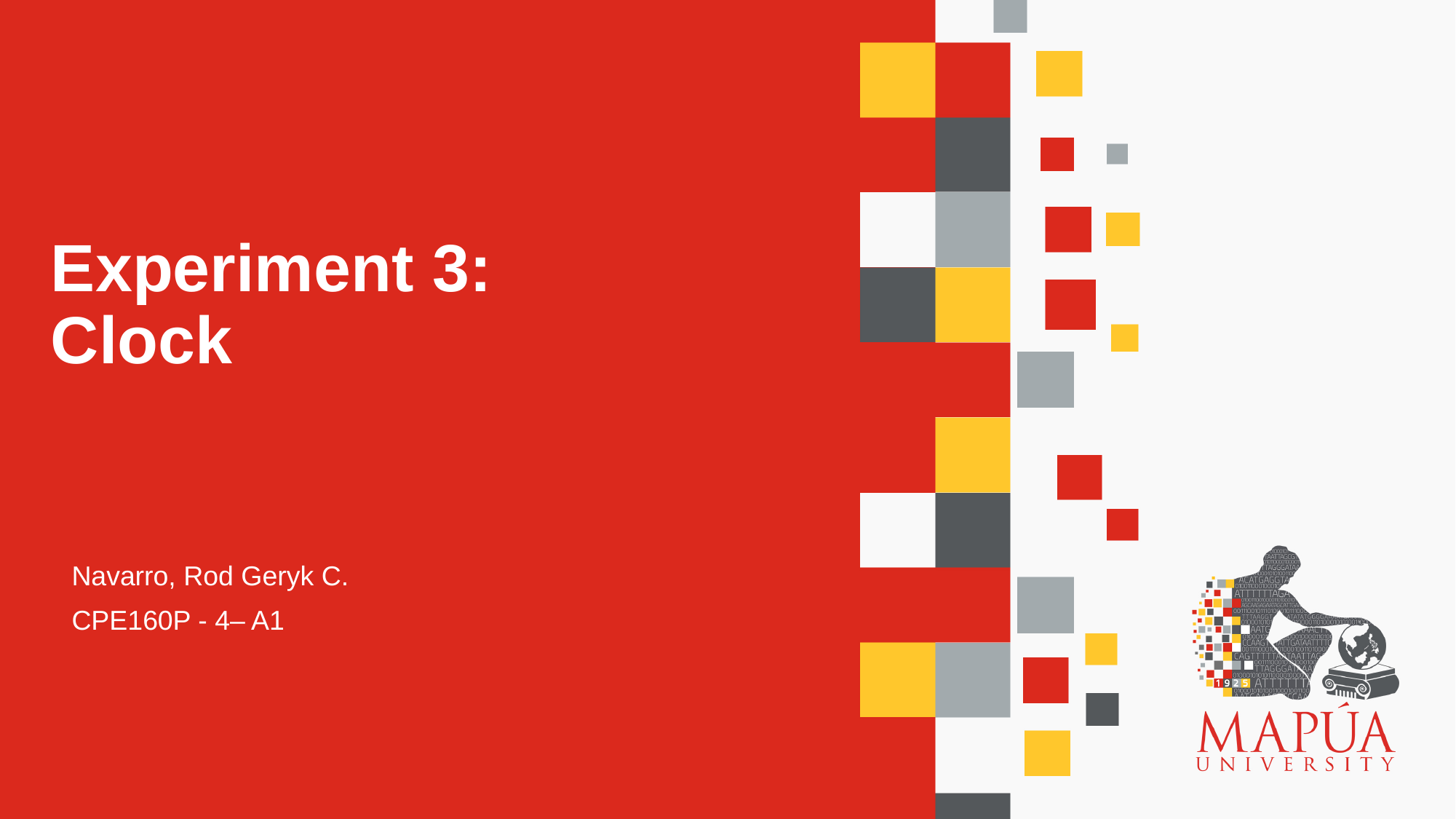

# Experiment 3: Clock
Navarro, Rod Geryk C.
CPE160P - 4– A1